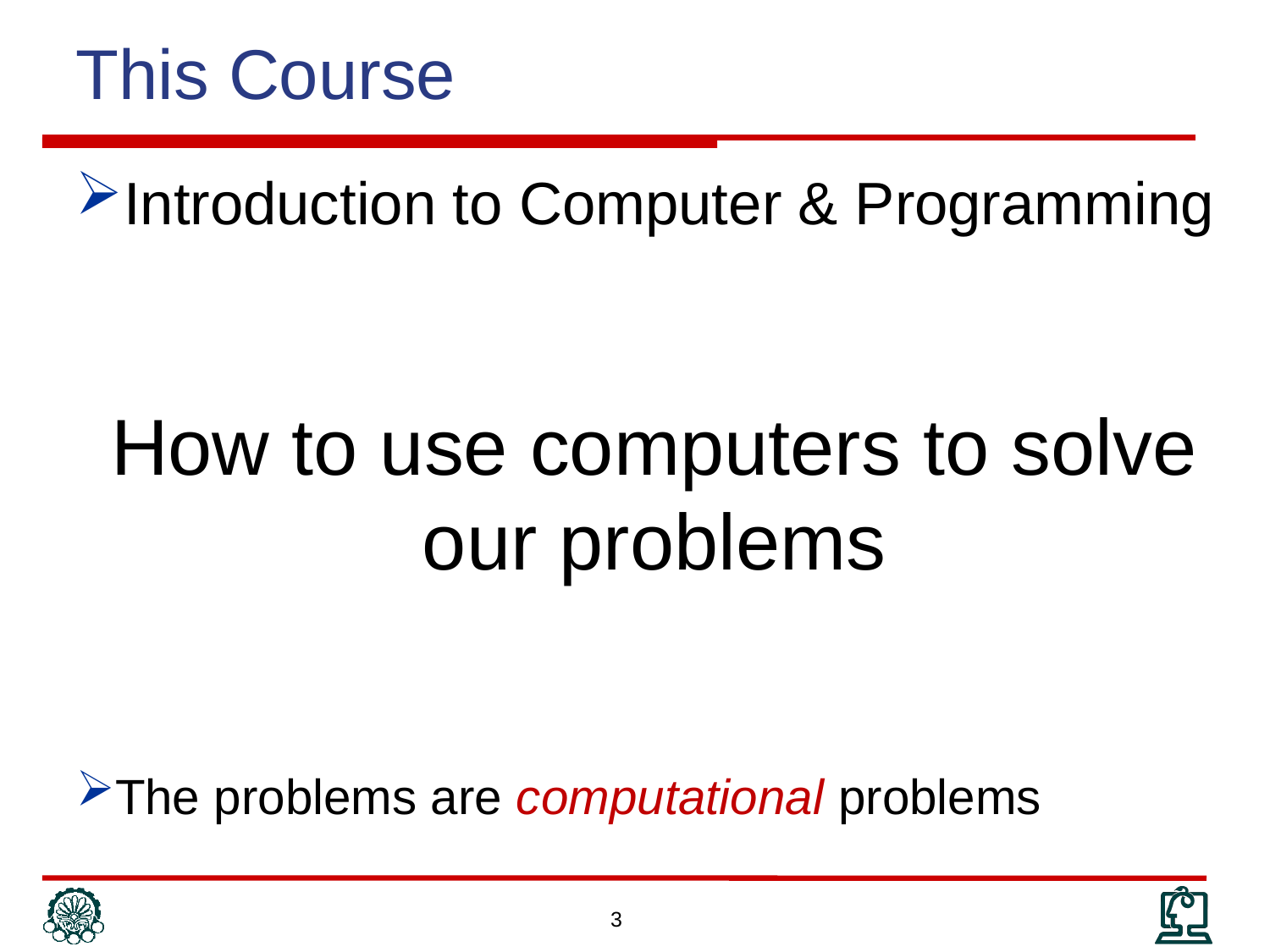

This Course
Introduction to Computer & Programming

How to use computers to solve our problems

The problems are computational problems

3